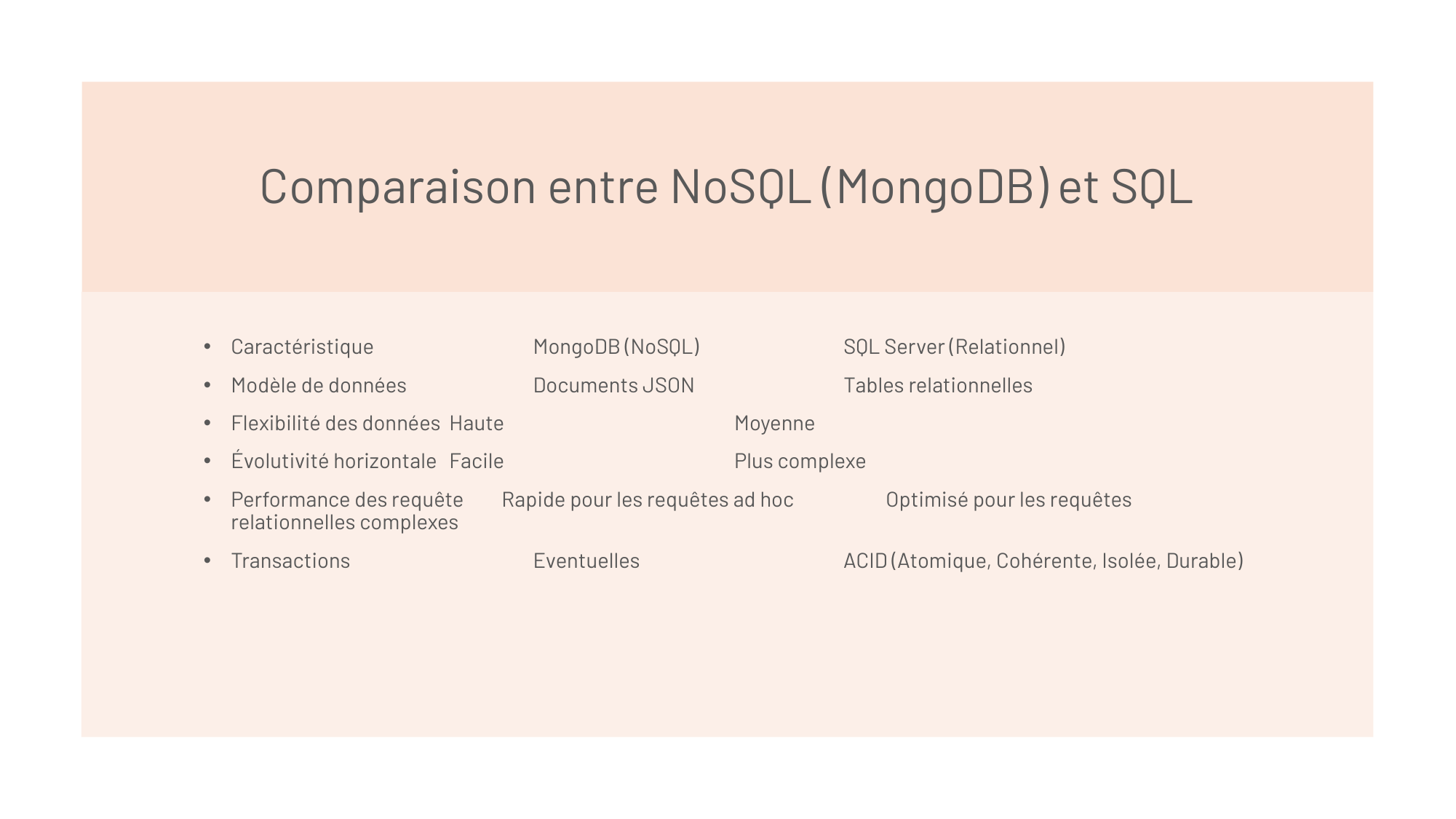

# Comparaison entre NoSQL (MongoDB) et SQL

Caractéristique	                    MongoDB (NoSQL)	                SQL Server (Relationnel)
Modèle de données	                    Documents JSON	                Tables relationnelles
Flexibilité des données	Haute	                                          Moyenne
Évolutivité horizontale	Facile	                                          Plus complexe
Performance des requête         Rapide pour les requêtes ad hoc	Optimisé pour les requêtes relationnelles complexes
Transactions	                    Eventuelles	                                          ACID (Atomique, Cohérente, Isolée, Durable)